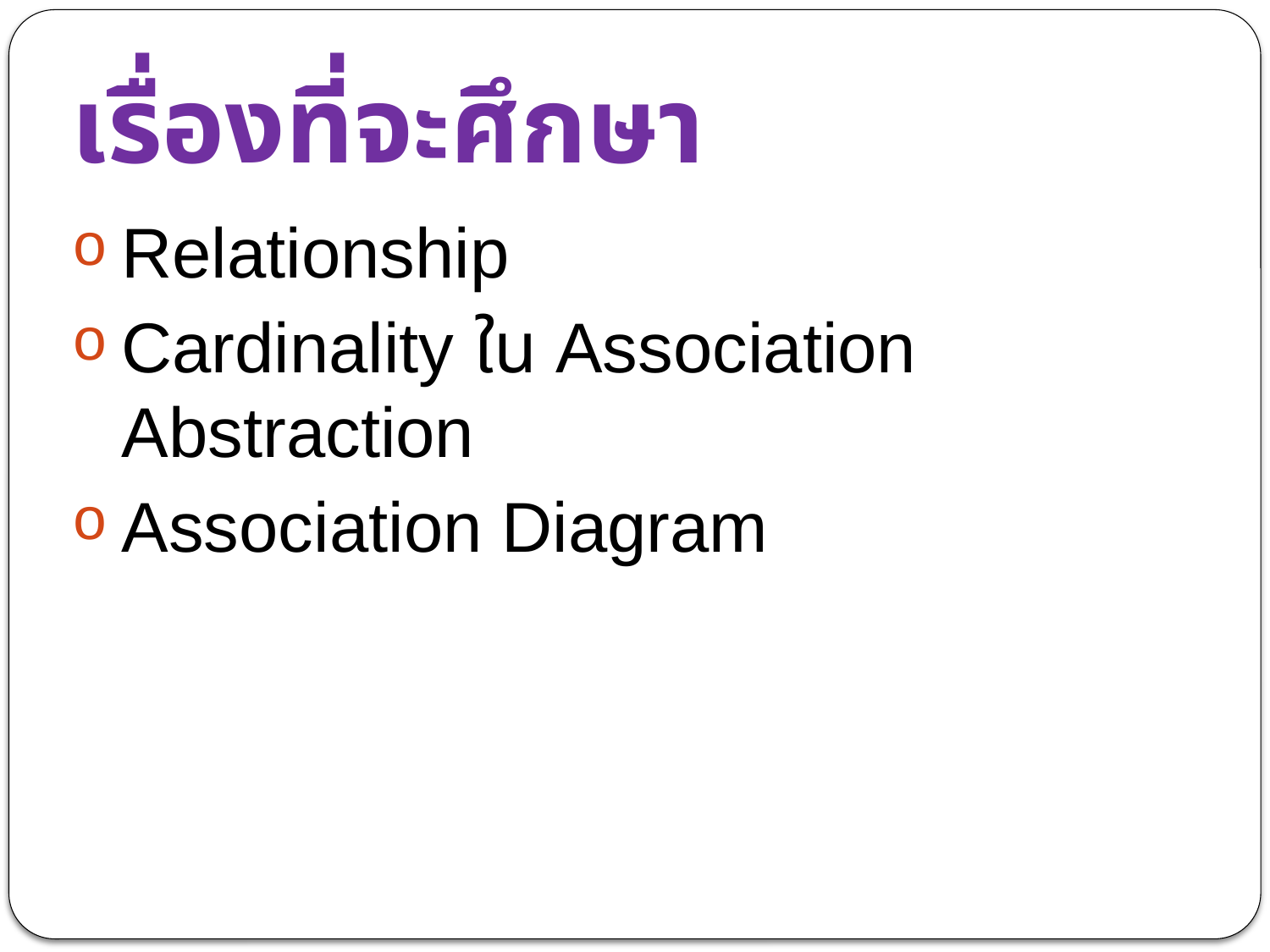

# เรื่องที่จะศึกษา
Relationship
Cardinality ใน Association Abstraction
Association Diagram